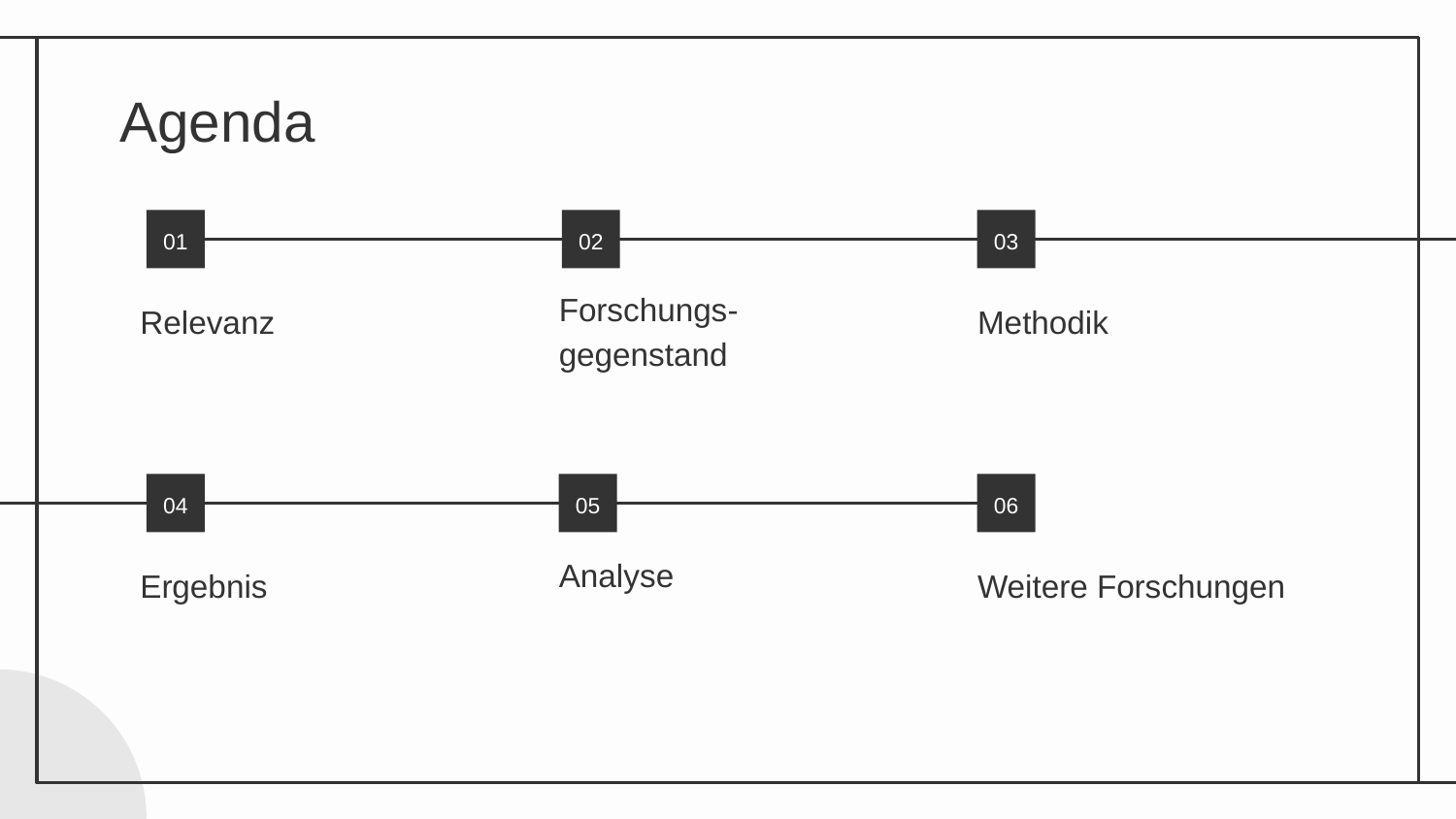

# Agenda
01
02
03
Relevanz
Methodik
Forschungs-gegenstand
04
05
06
Analyse
Ergebnis
Weitere Forschungen